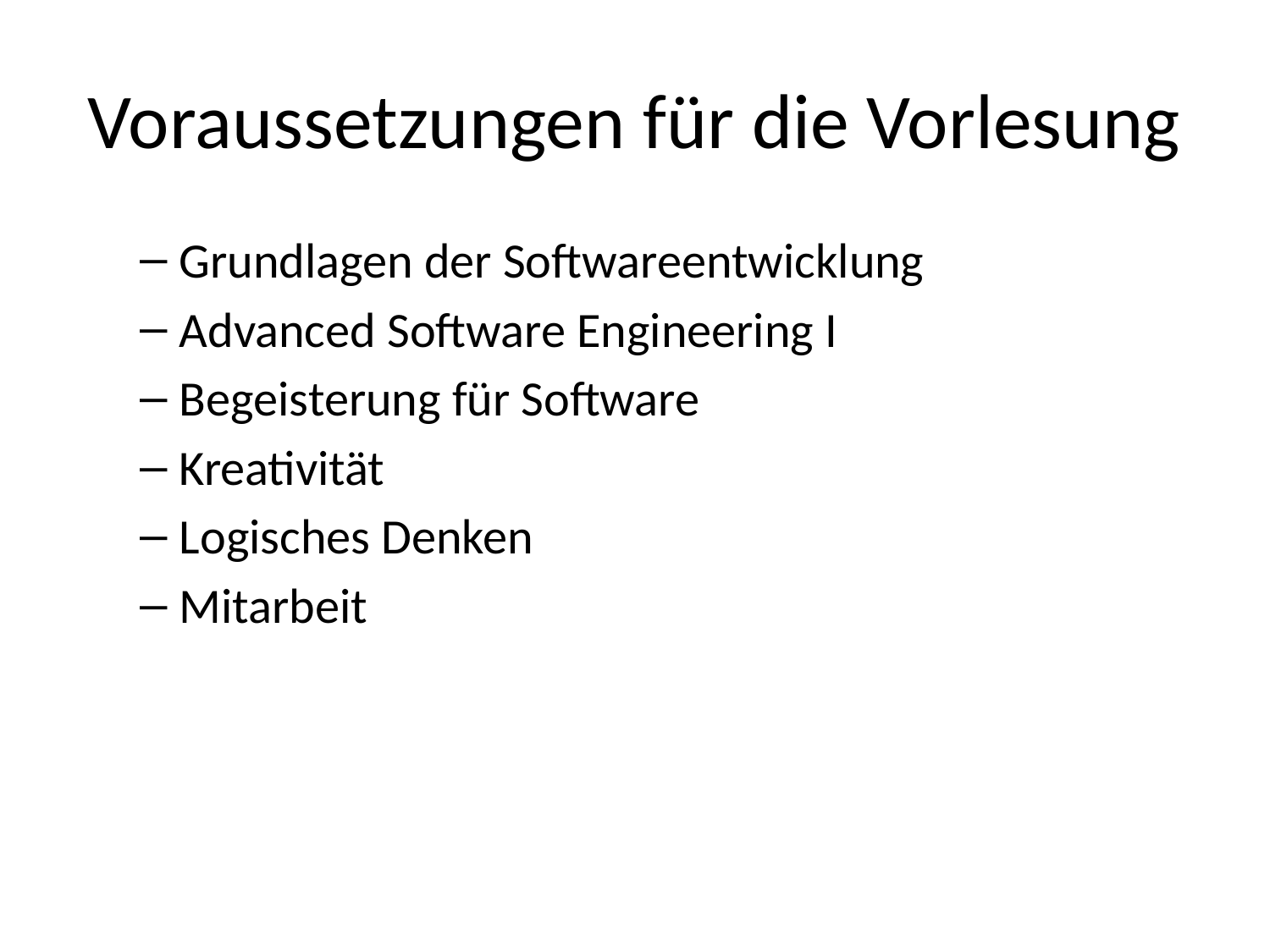

# Voraussetzungen für die Vorlesung
Grundlagen der Softwareentwicklung
Advanced Software Engineering I
Begeisterung für Software
Kreativität
Logisches Denken
Mitarbeit